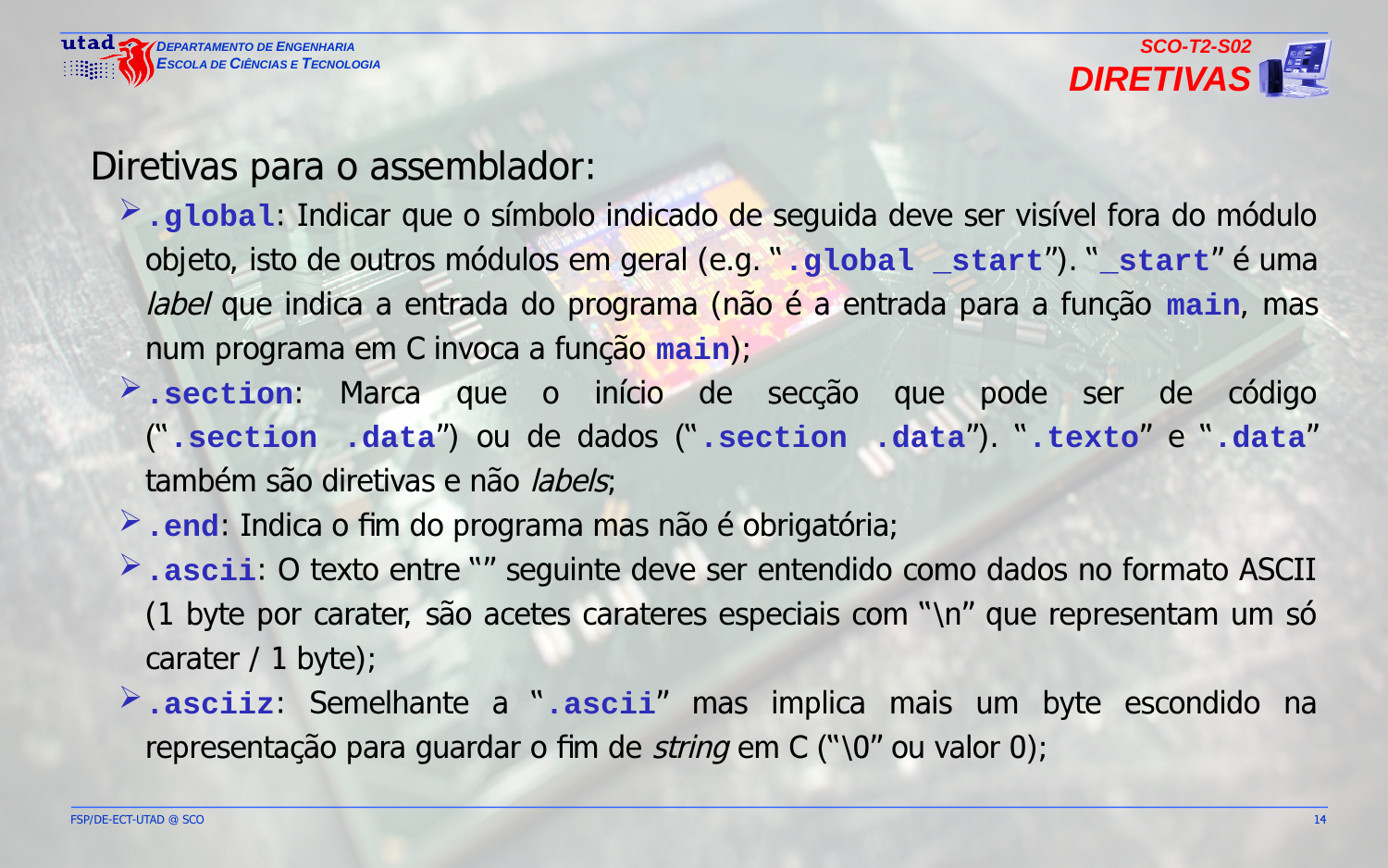

SCO-T2-S02
Diretivas
Diretivas para o assemblador:
.global: Indicar que o símbolo indicado de seguida deve ser visível fora do módulo objeto, isto de outros módulos em geral (e.g. “.global _start”). “_start” é uma label que indica a entrada do programa (não é a entrada para a função main, mas num programa em C invoca a função main);
.section: Marca que o início de secção que pode ser de código (“.section .data”) ou de dados (“.section .data”). “.texto” e “.data” também são diretivas e não labels;
.end: Indica o fim do programa mas não é obrigatória;
.ascii: O texto entre “” seguinte deve ser entendido como dados no formato ASCII (1 byte por carater, são acetes carateres especiais com “\n” que representam um só carater / 1 byte);
.asciiz: Semelhante a “.ascii” mas implica mais um byte escondido na representação para guardar o fim de string em C (“\0” ou valor 0);